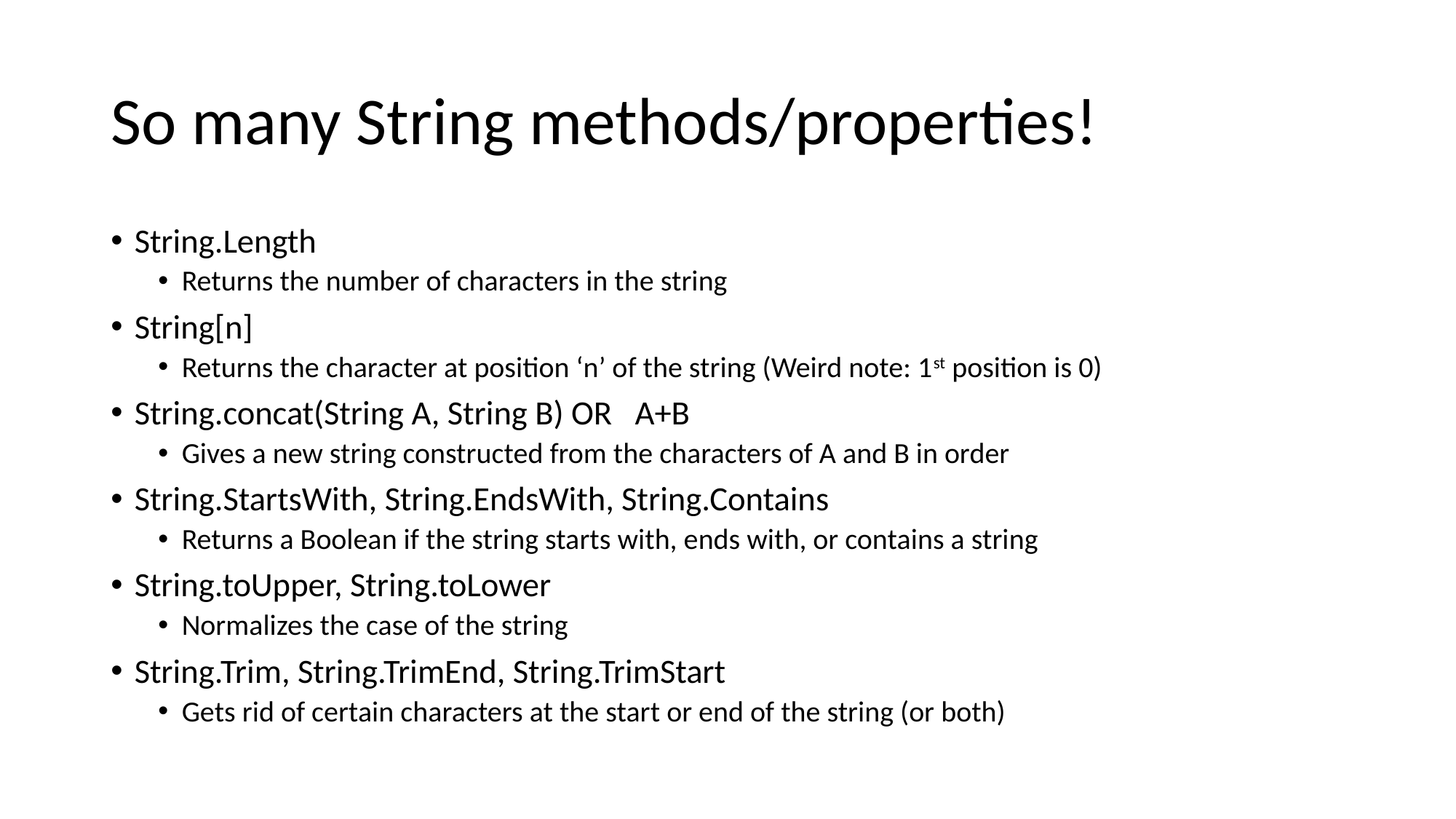

# So many String methods/properties!
String.Length
Returns the number of characters in the string
String[n]
Returns the character at position ‘n’ of the string (Weird note: 1st position is 0)
String.concat(String A, String B) OR   A+B
Gives a new string constructed from the characters of A and B in order
String.StartsWith, String.EndsWith, String.Contains
Returns a Boolean if the string starts with, ends with, or contains a string
String.toUpper, String.toLower
Normalizes the case of the string
String.Trim, String.TrimEnd, String.TrimStart
Gets rid of certain characters at the start or end of the string (or both)